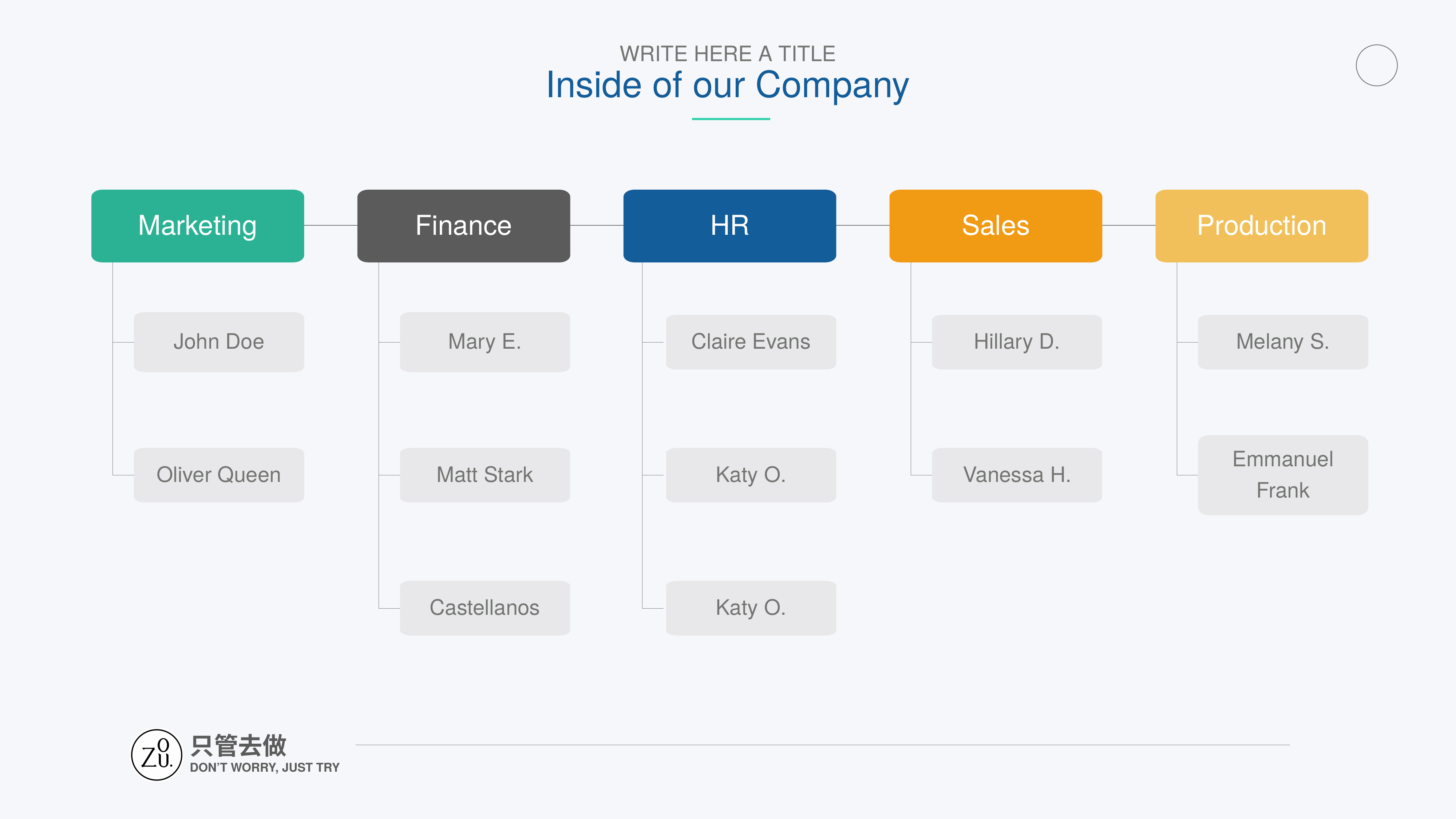

WRITE HERE A TITLE
Inside of our Company
4

Marketing

Finance

HR

Sales

Production

John Doe

Mary E.

Claire Evans

Hillary D.

Melany S.

Emmanuel
Frank

Oliver Queen

Matt Stark

Katy O.

Vanessa H.

Castellanos

Katy O.